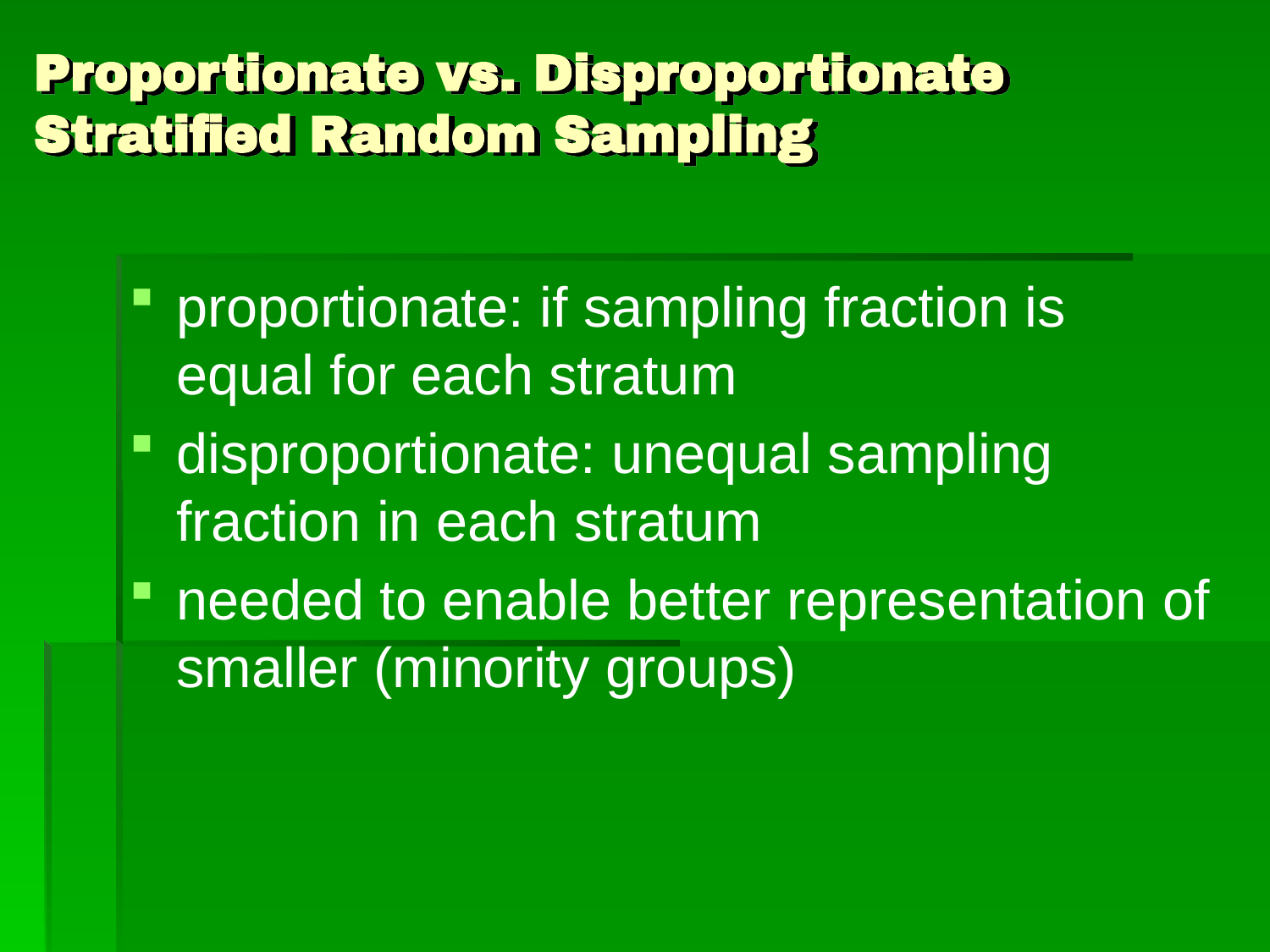

# Proportionate vs. Disproportionate Stratified Random Sampling
proportionate: if sampling fraction is equal for each stratum
disproportionate: unequal sampling fraction in each stratum
needed to enable better representation of smaller (minority groups)